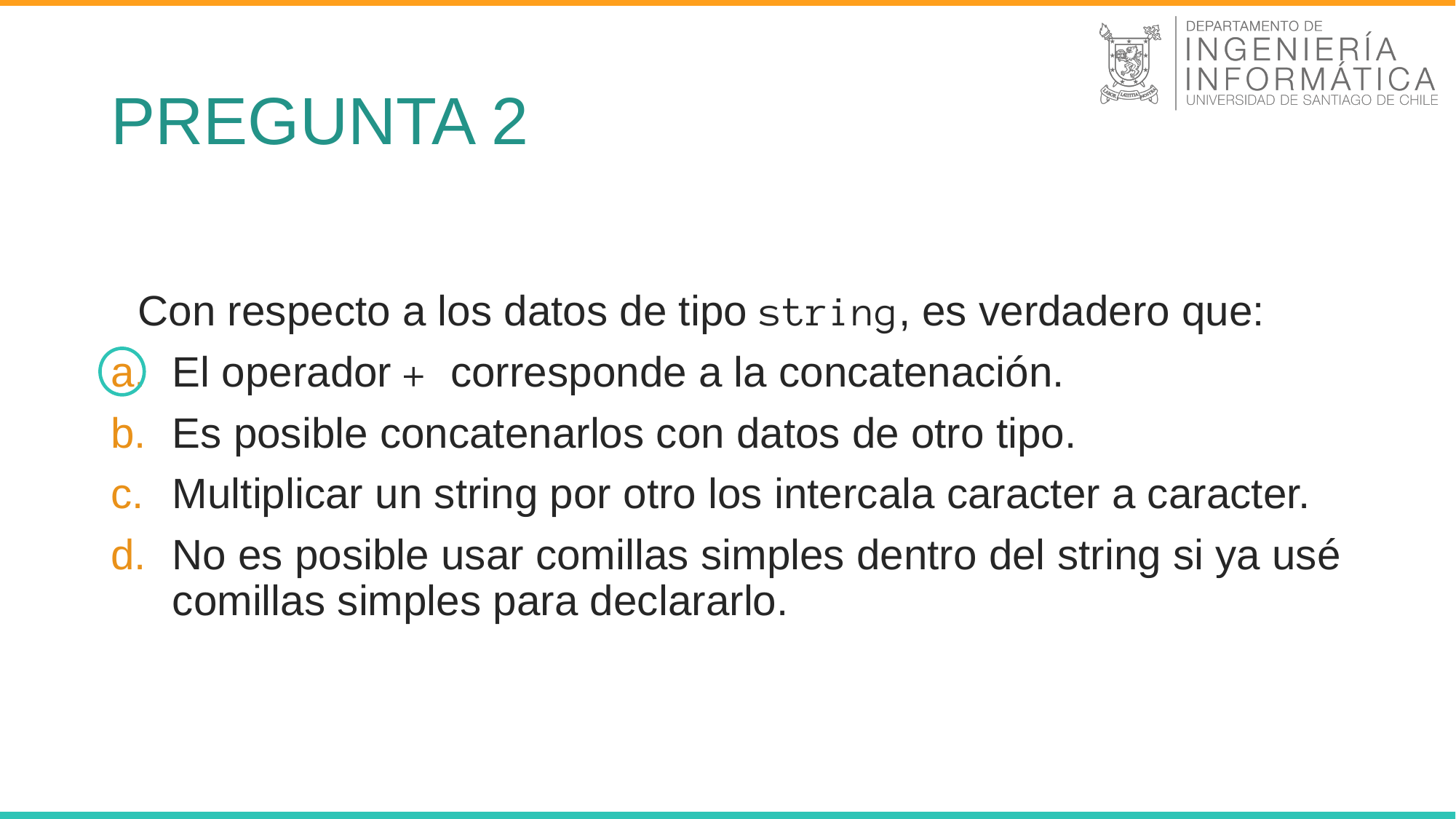

# PREGUNTA 2

Con respecto a los datos de tipo string, es verdadero que:
El operador +  corresponde a la concatenación.
Es posible concatenarlos con datos de otro tipo.
Multiplicar un string por otro los intercala caracter a caracter.
No es posible usar comillas simples dentro del string si ya usé comillas simples para declararlo.